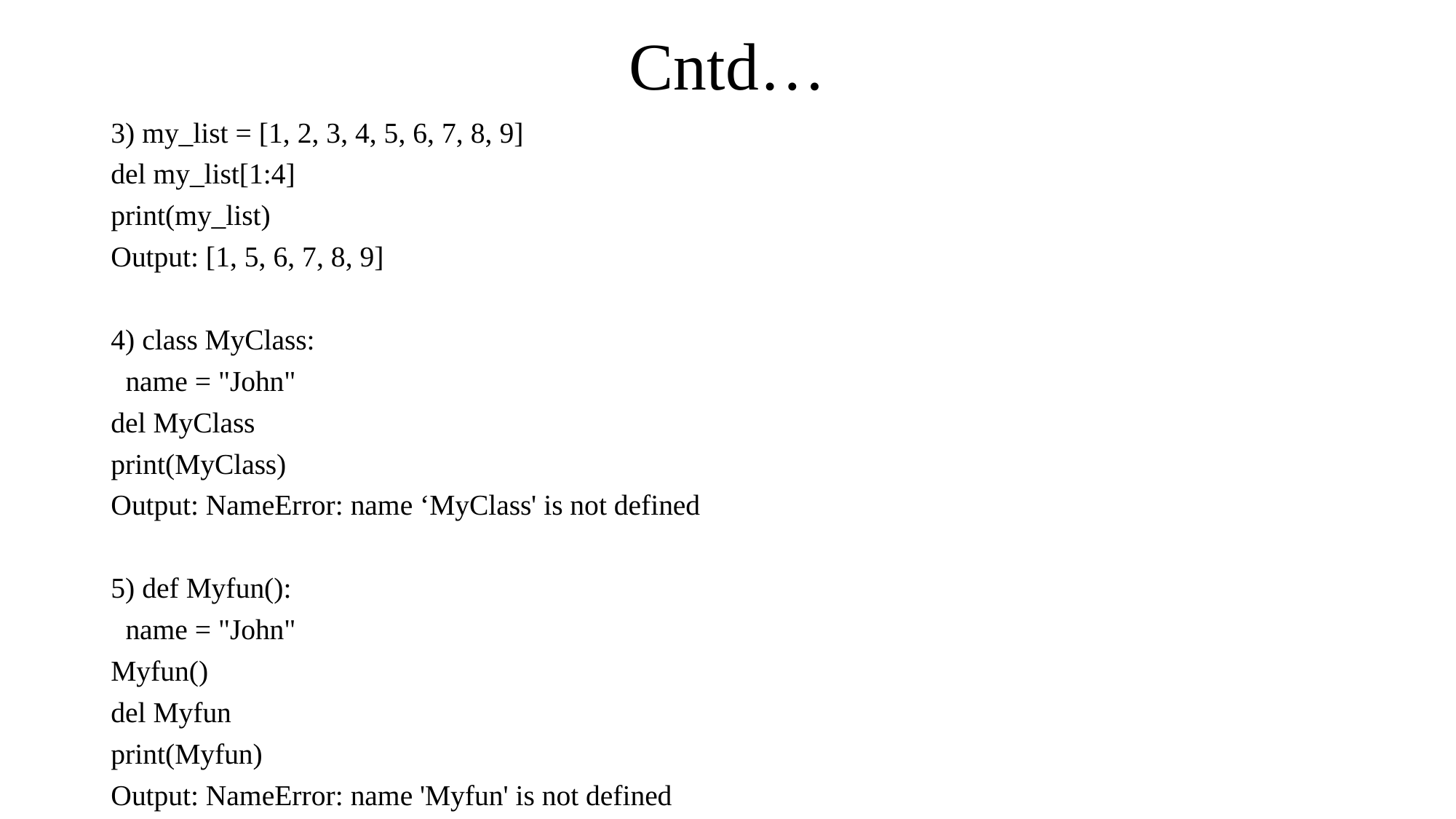

# Cntd…
3) my_list = [1, 2, 3, 4, 5, 6, 7, 8, 9]
del my_list[1:4]
print(my_list)
Output: [1, 5, 6, 7, 8, 9]

4) class MyClass:
  name = "John"
del MyClass
print(MyClass)
Output: NameError: name ‘MyClass' is not defined

5) def Myfun():
  name = "John"
Myfun()
del Myfun
print(Myfun)
Output: NameError: name 'Myfun' is not defined